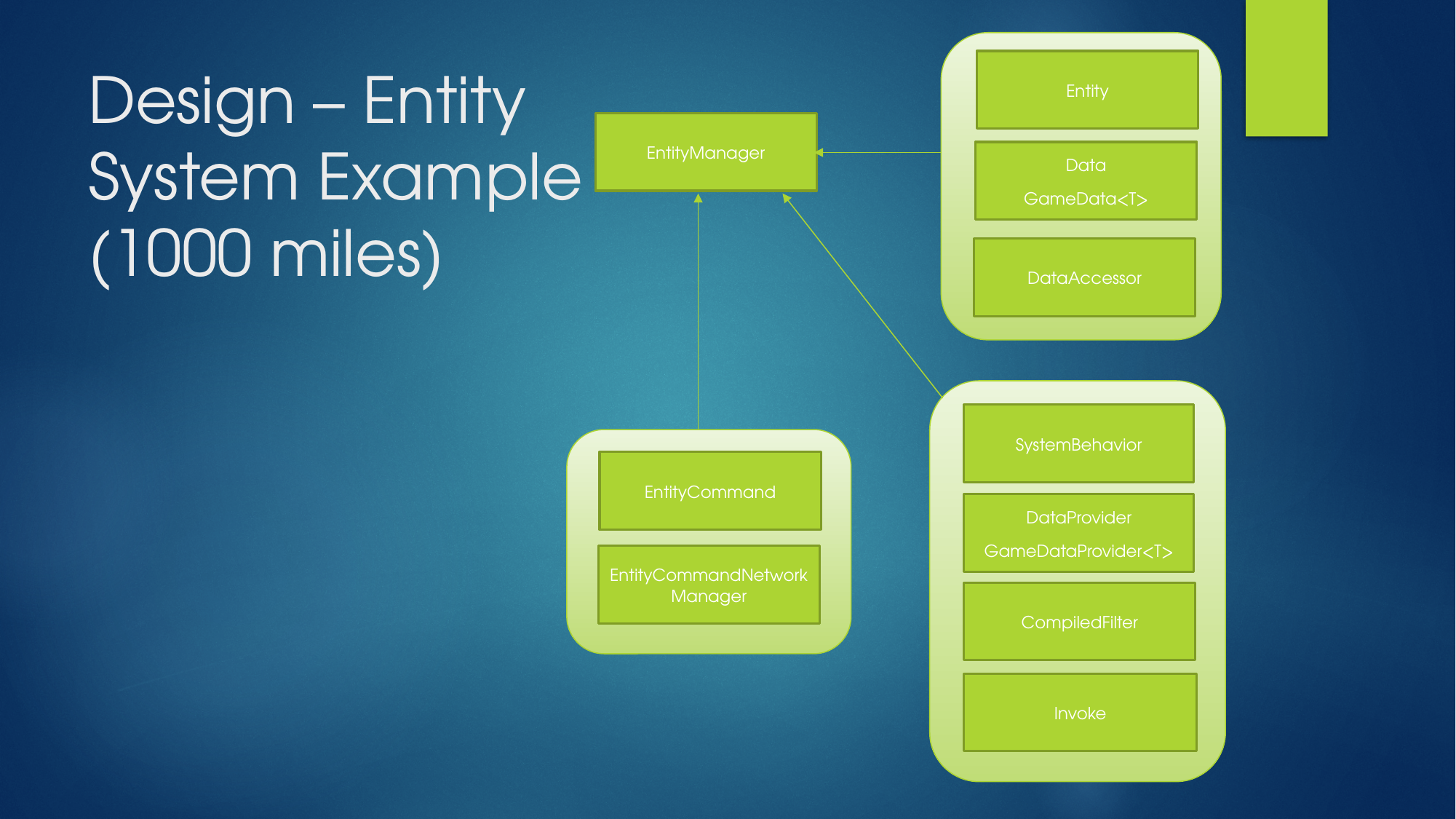

Entity
Data
GameData<T>
DataAccessor
EntityManager

SystemBehavior
DataProvider
GameDataProvider<T>
CompiledFilter
Invoke

EntityCommand
EntityCommandNetworkManager
# Design – Entity System Example (1000 miles)